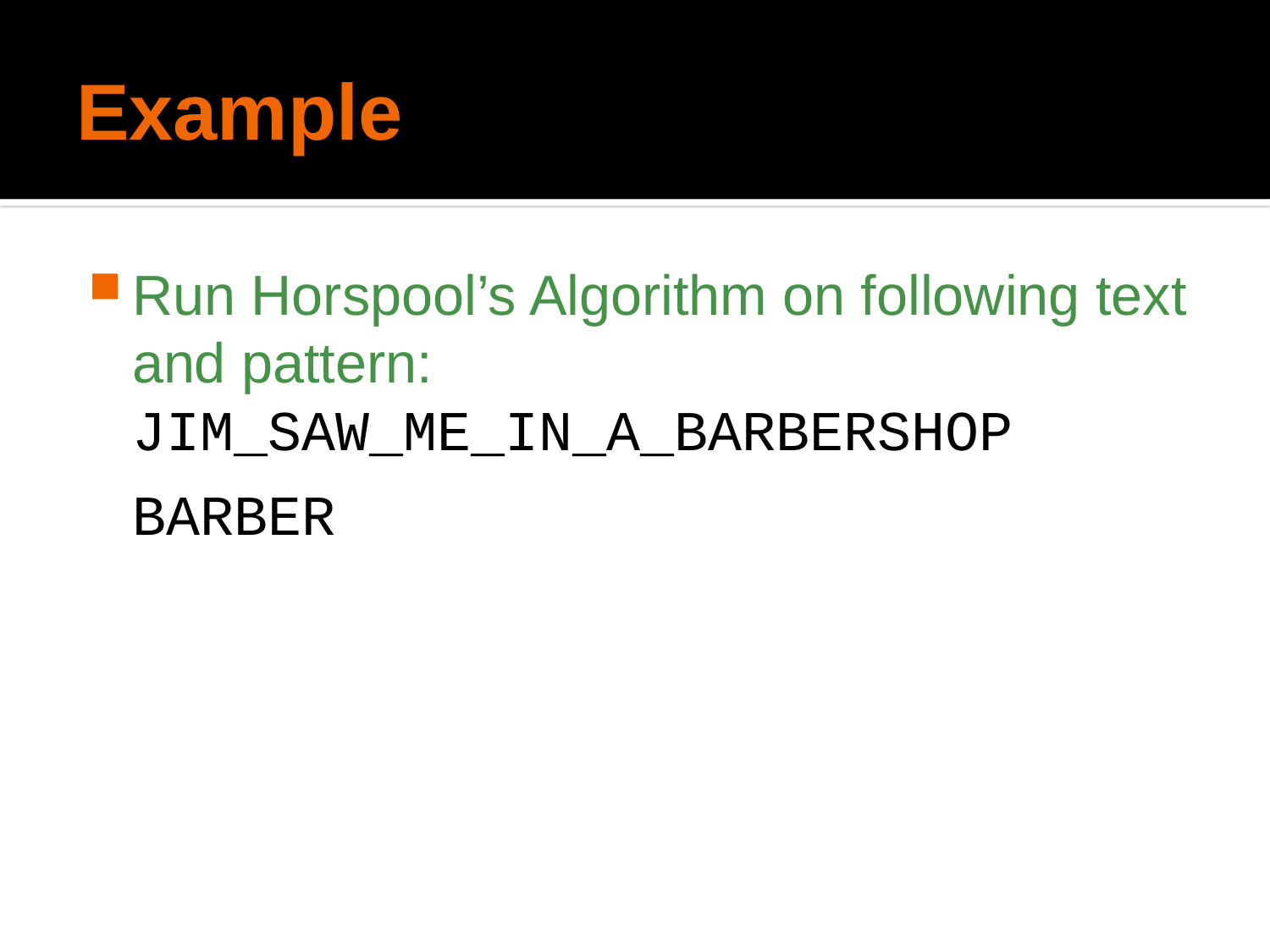

# Example
Run Horspool’s Algorithm on following text and pattern:
JIM_SAW_ME_IN_A_BARBERSHOP
BARBER